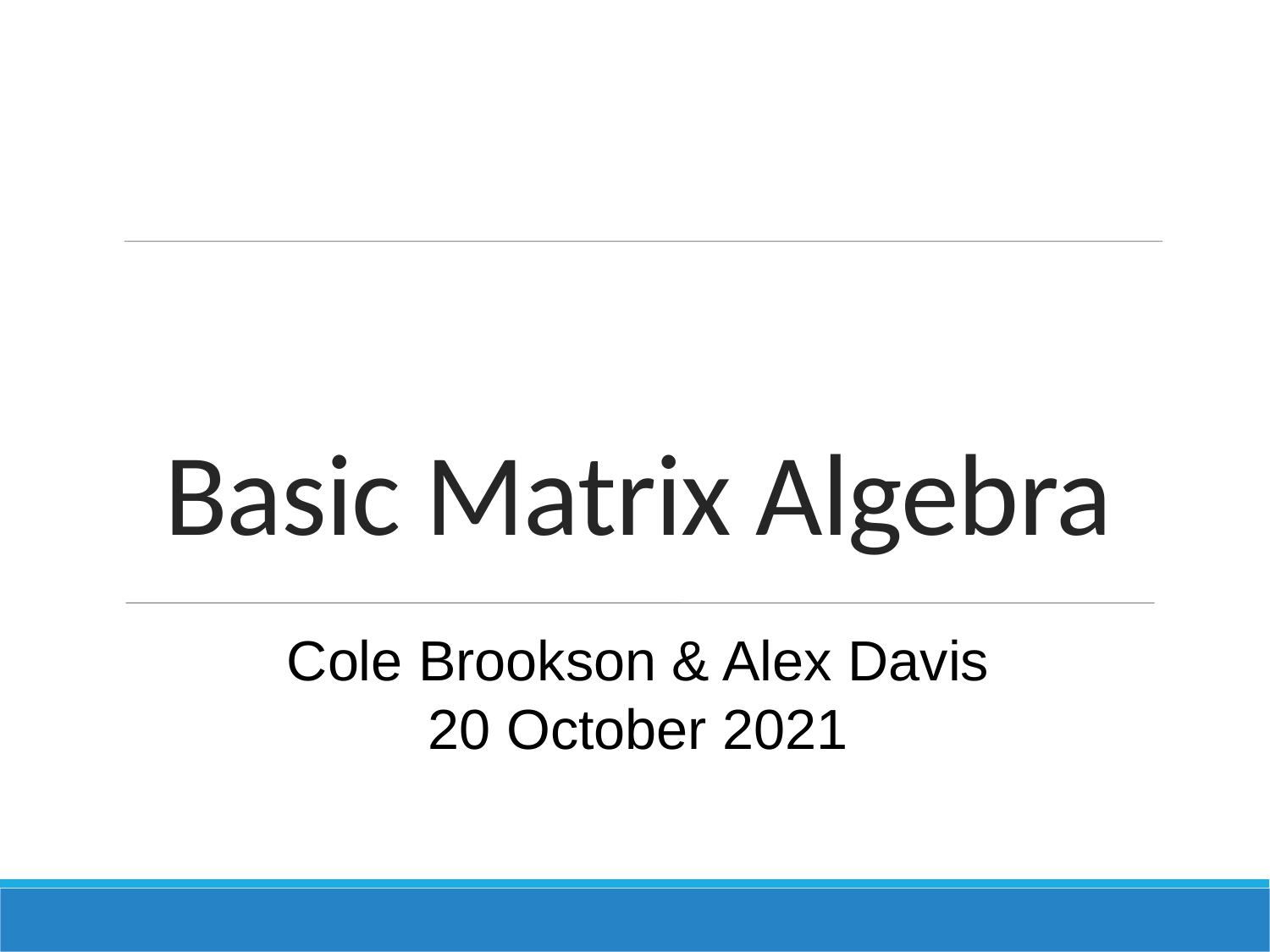

Basic Matrix Algebra
Cole Brookson & Alex Davis
20 October 2021